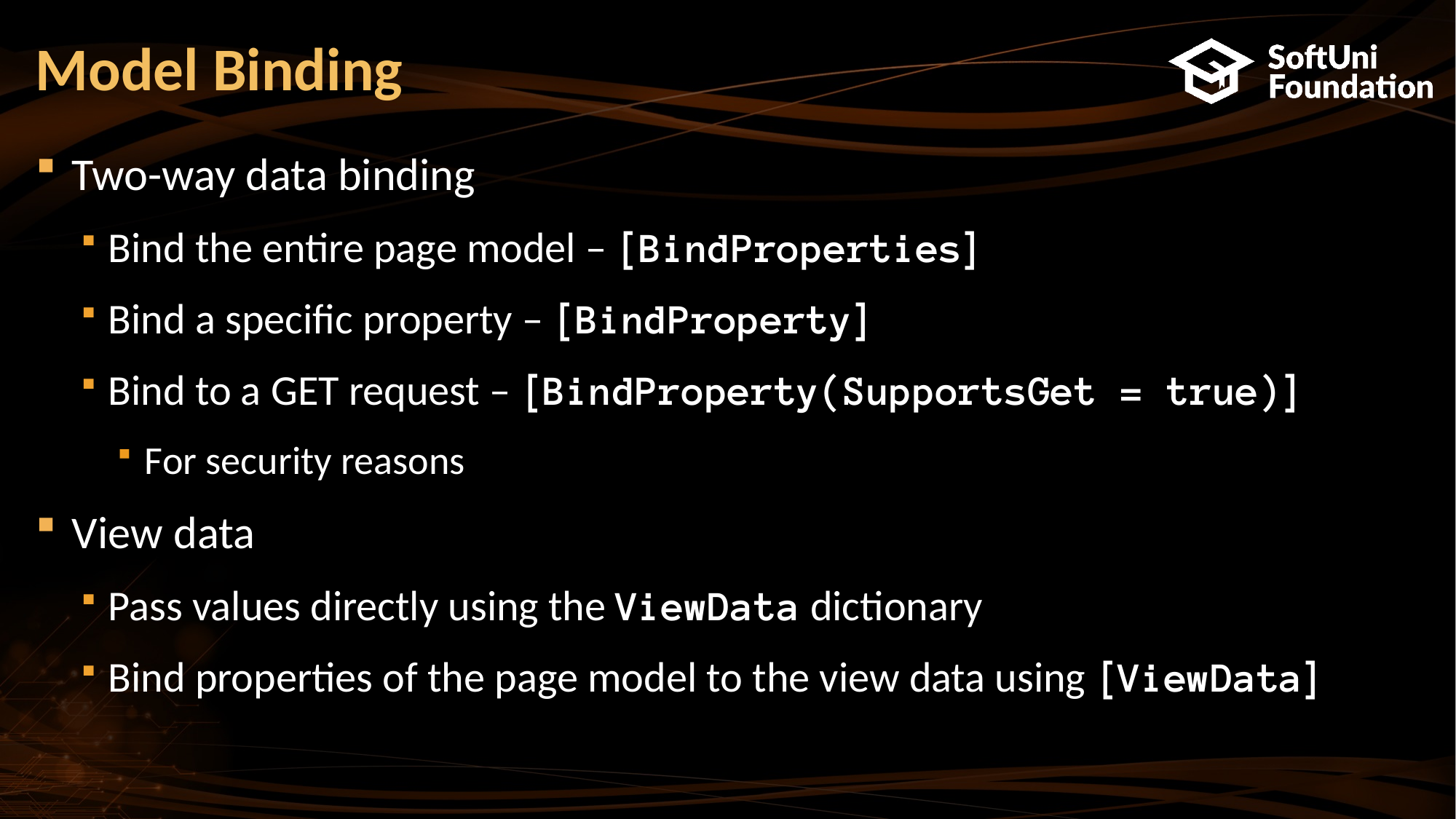

# Model Binding
Two-way data binding
Bind the entire page model – [BindProperties]
Bind a specific property – [BindProperty]
Bind to a GET request – [BindProperty(SupportsGet = true)]
For security reasons
View data
Pass values directly using the ViewData dictionary
Bind properties of the page model to the view data using [ViewData]